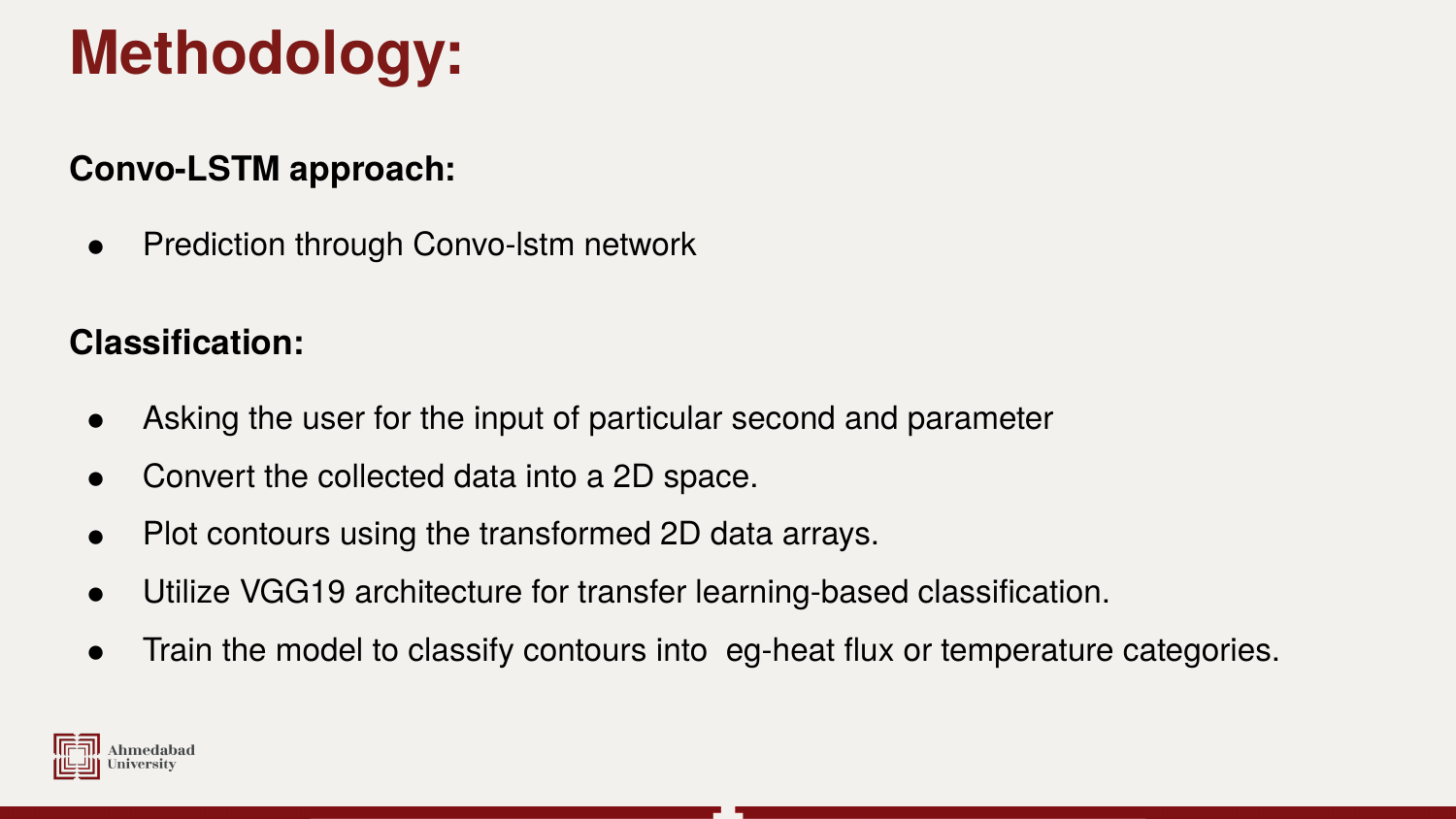

Methodology:
Convo-LSTM approach:
Prediction through Convo-lstm network
Classification:
Asking the user for the input of particular second and parameter
Convert the collected data into a 2D space.
Plot contours using the transformed 2D data arrays.
Utilize VGG19 architecture for transfer learning-based classification.
Train the model to classify contours into  eg-heat flux or temperature categories.